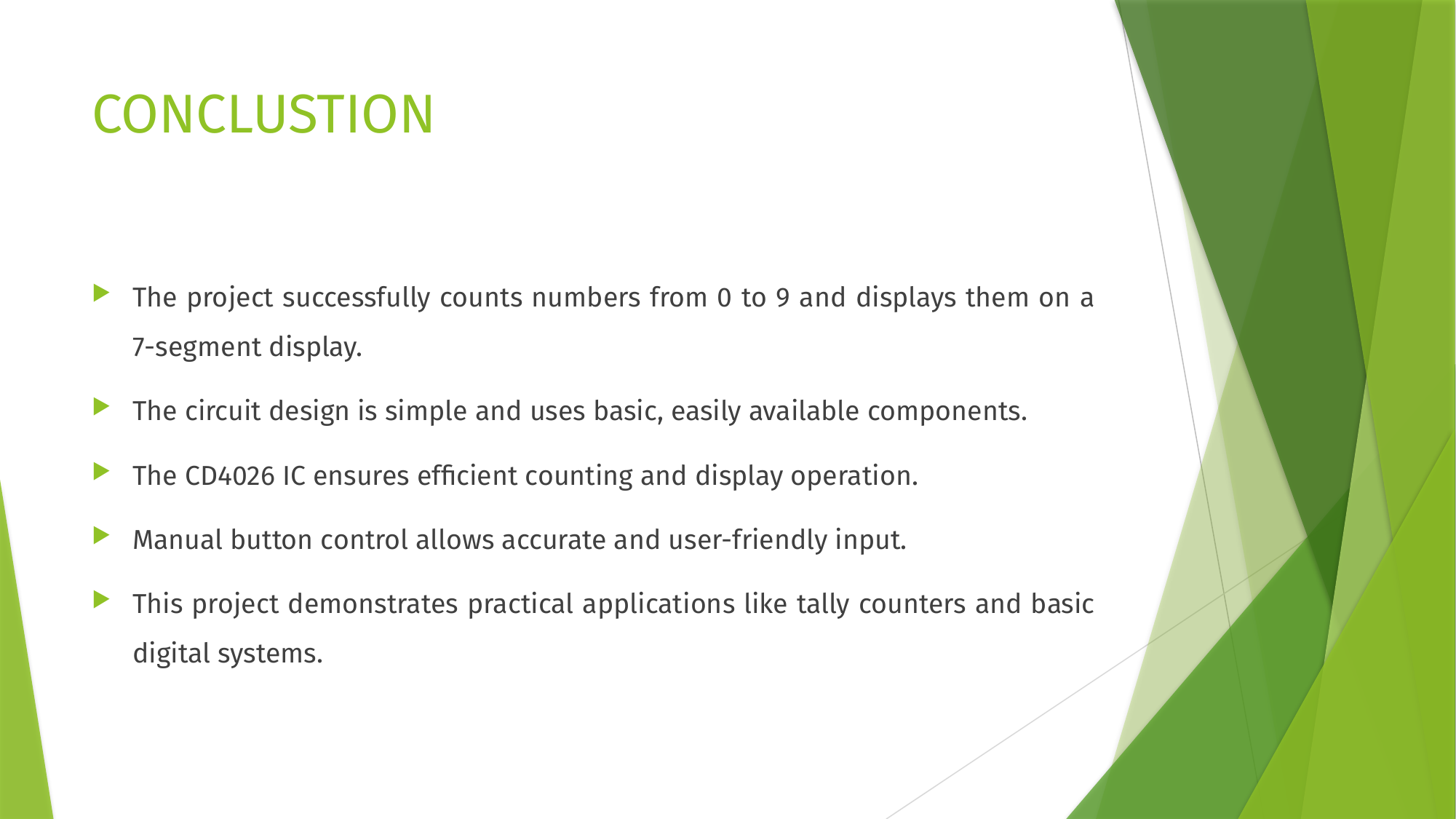

# CONCLUSTION
The project successfully counts numbers from 0 to 9 and displays them on a 7-segment display.
The circuit design is simple and uses basic, easily available components.
The CD4026 IC ensures efficient counting and display operation.
Manual button control allows accurate and user-friendly input.
This project demonstrates practical applications like tally counters and basic digital systems.